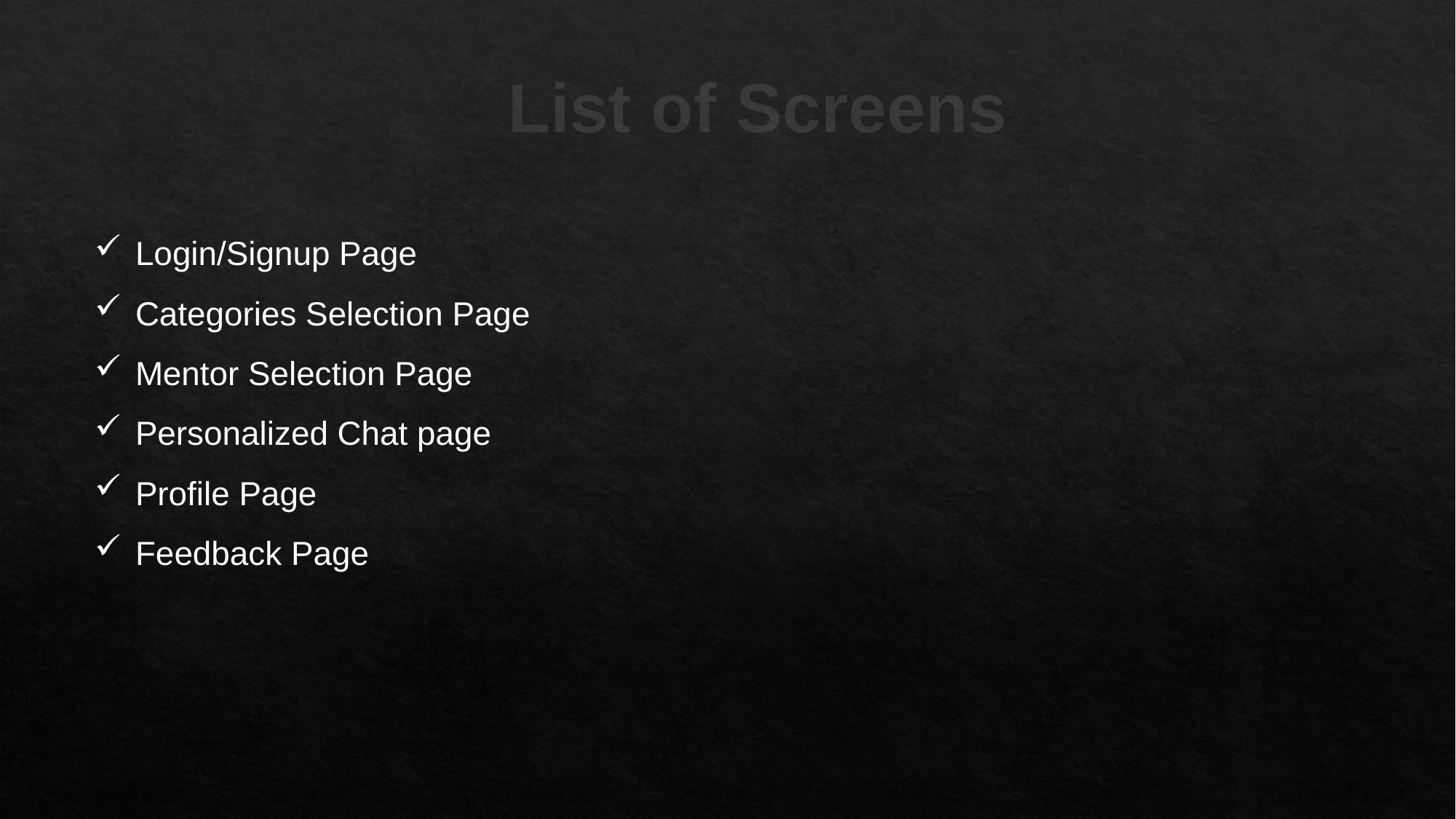

List of Screens
Login/Signup Page
Categories Selection Page
Mentor Selection Page
Personalized Chat page
Profile Page
Feedback Page